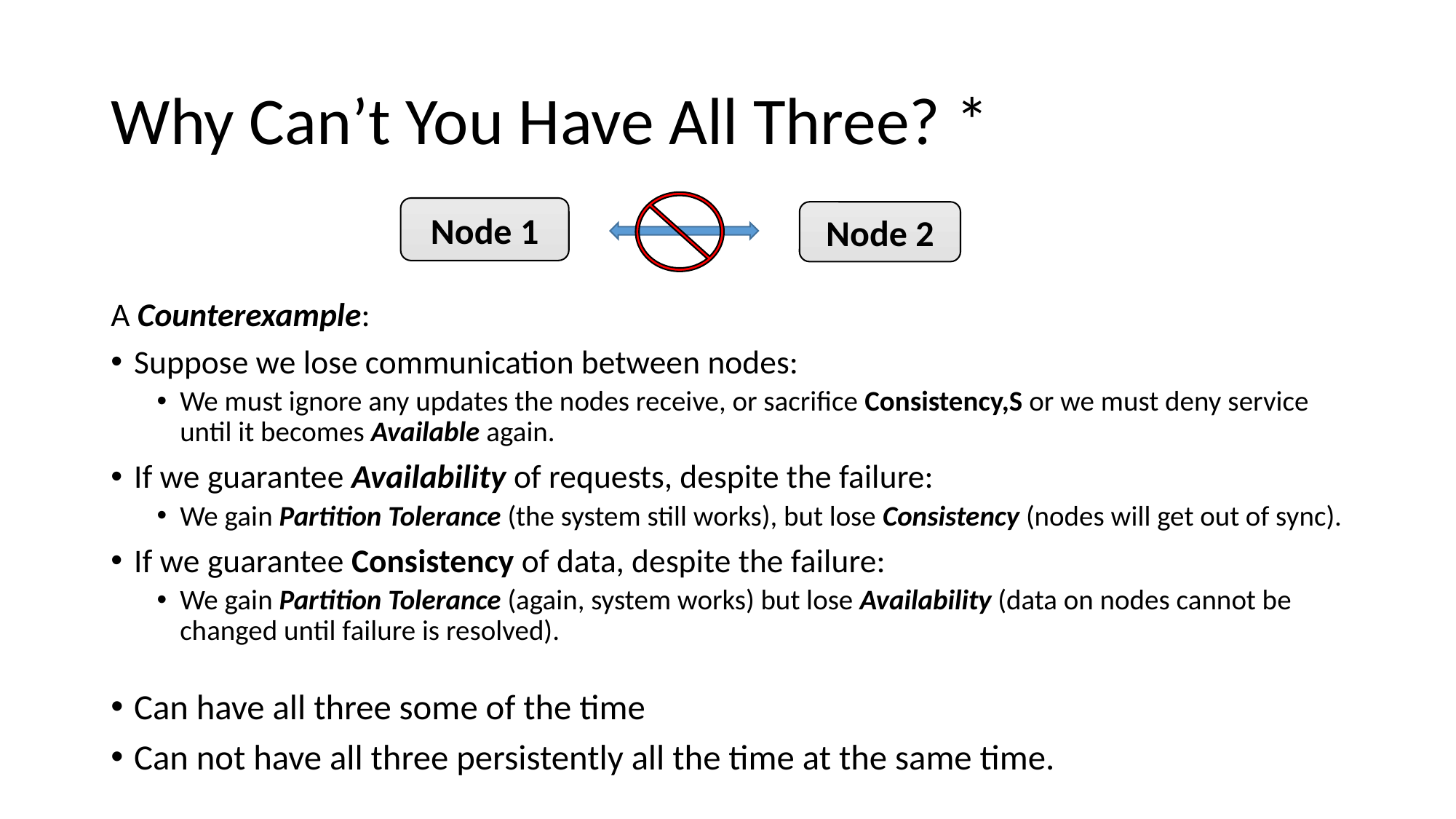

# Why Can’t You Have All Three? *

Node 1
Node 2

A Counterexample:
Suppose we lose communication between nodes:
We must ignore any updates the nodes receive, or sacrifice Consistency,S or we must deny service until it becomes Available again.
If we guarantee Availability of requests, despite the failure:
We gain Partition Tolerance (the system still works), but lose Consistency (nodes will get out of sync).
If we guarantee Consistency of data, despite the failure:
We gain Partition Tolerance (again, system works) but lose Availability (data on nodes cannot be changed until failure is resolved).
Can have all three some of the time
Can not have all three persistently all the time at the same time.